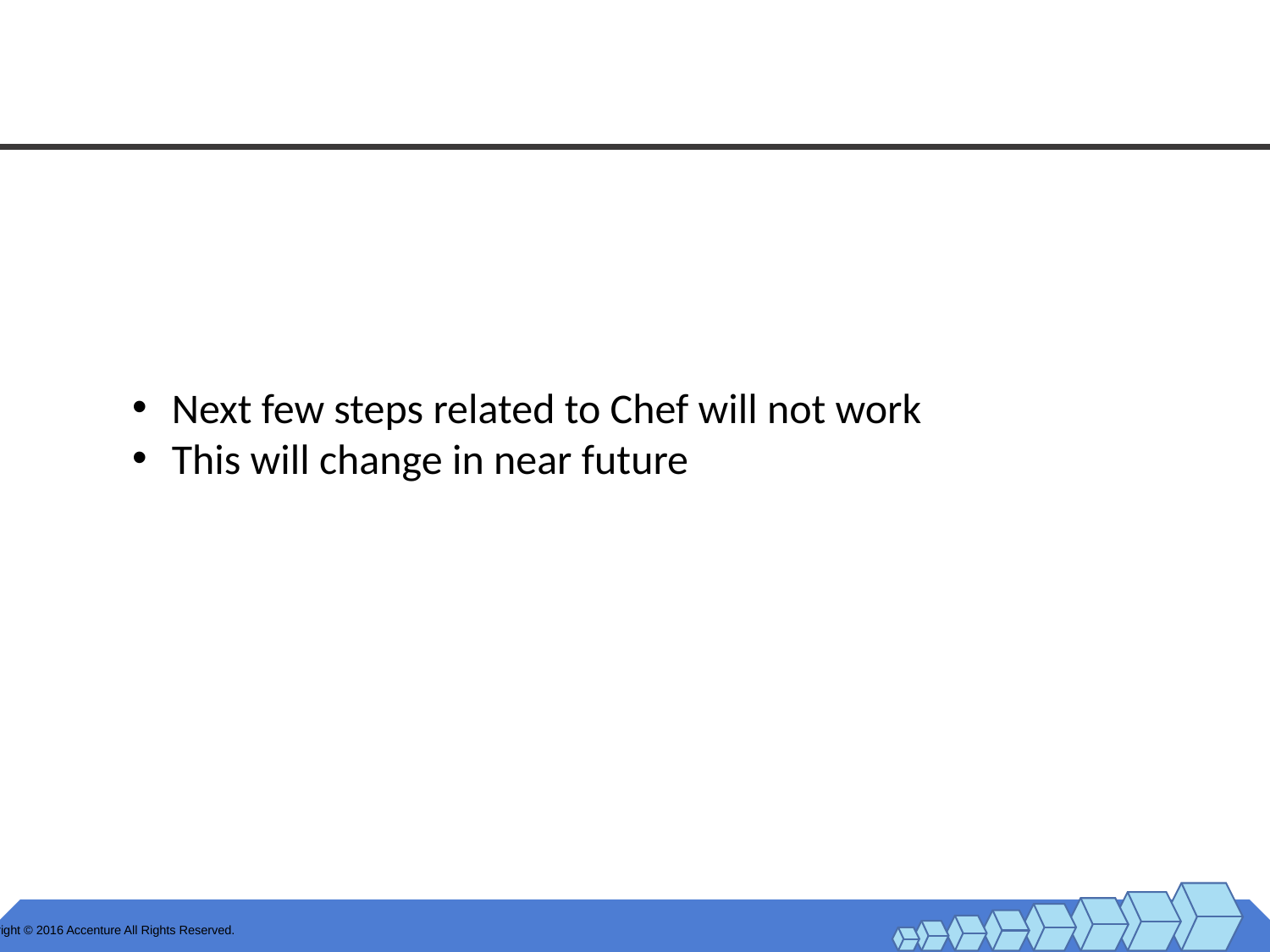

#
Next few steps related to Chef will not work
This will change in near future